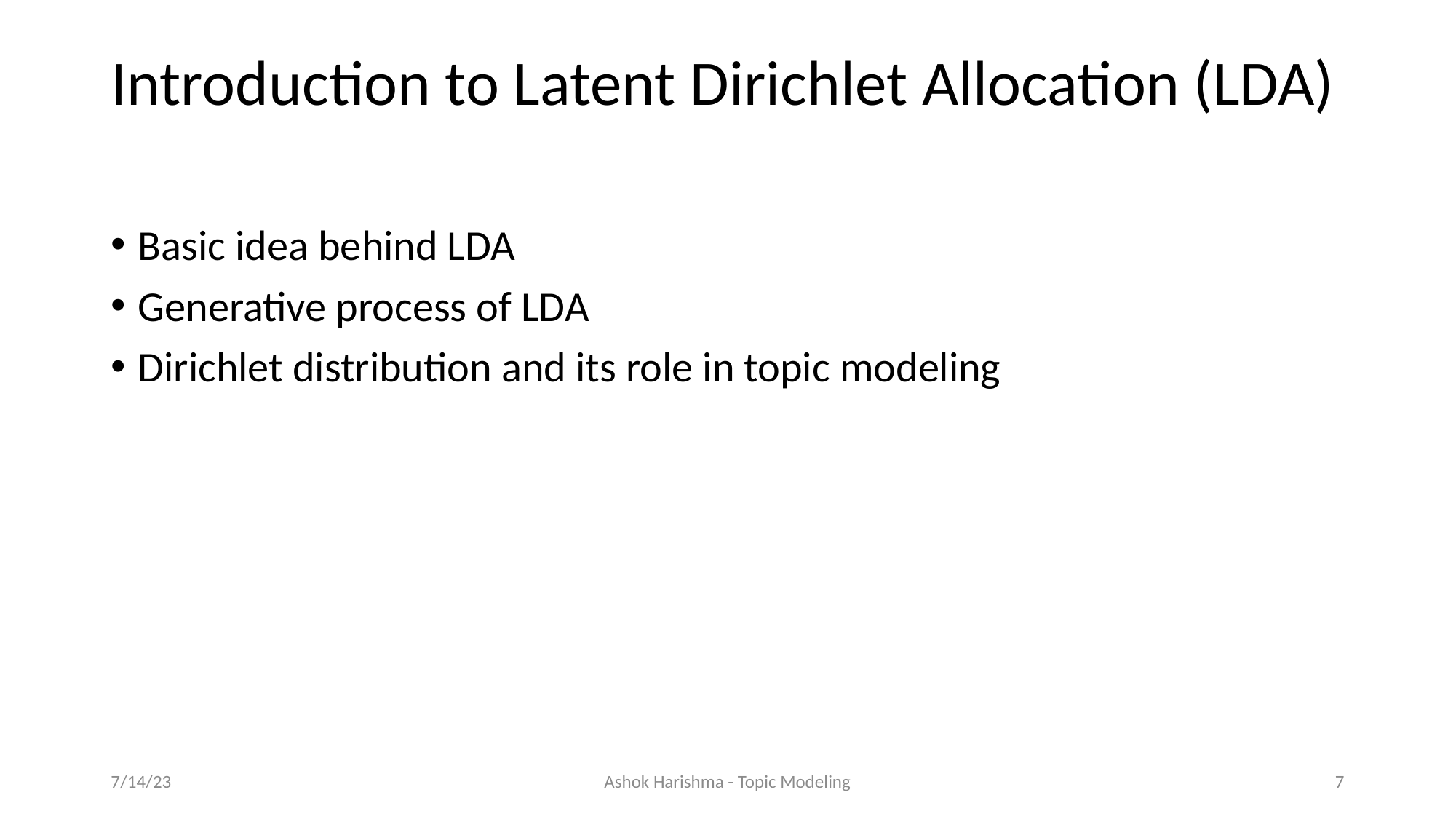

# Introduction to Latent Dirichlet Allocation (LDA)
Basic idea behind LDA
Generative process of LDA
Dirichlet distribution and its role in topic modeling

7/14/23
Ashok Harishma - Topic Modeling
7